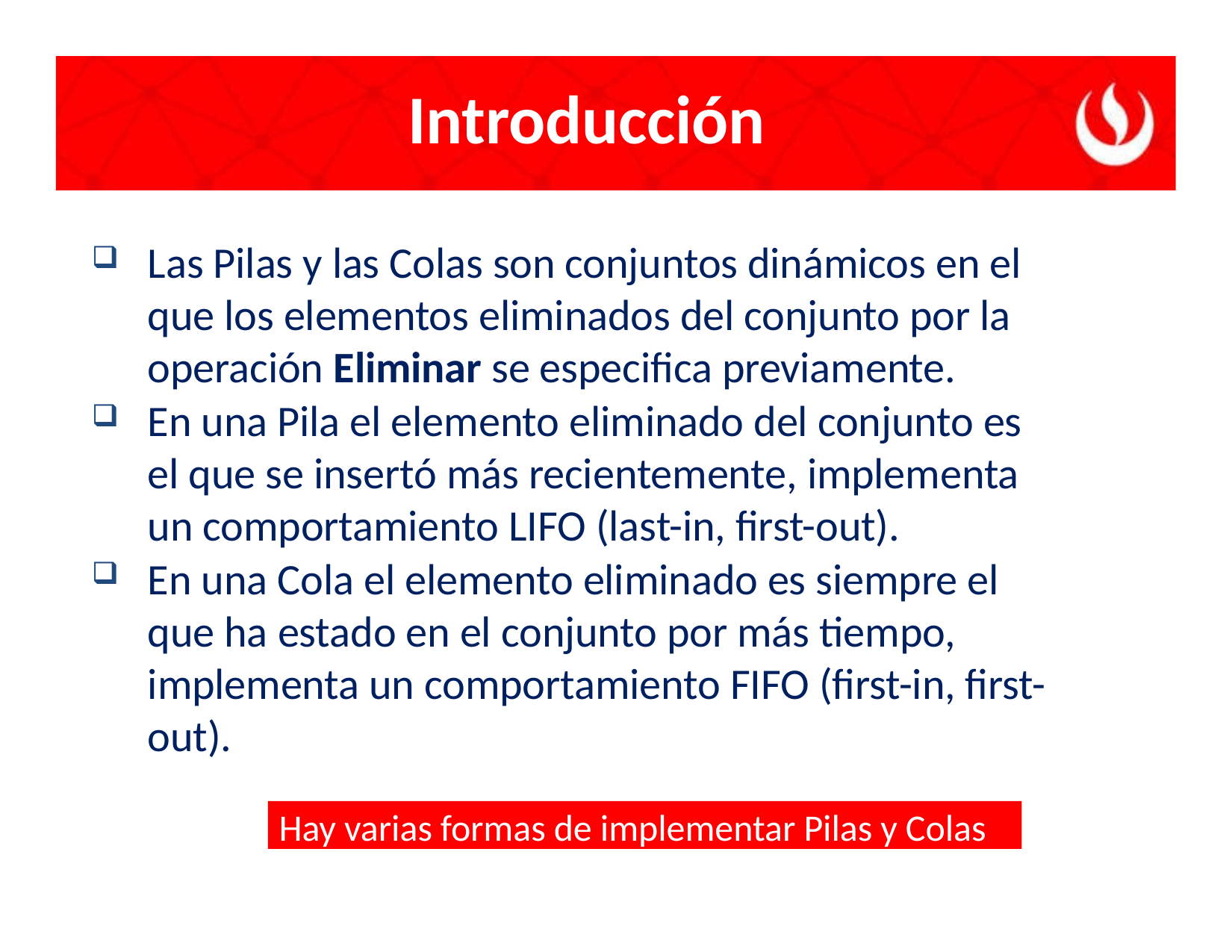

# Introducción
Las Pilas y las Colas son conjuntos dinámicos en el que los elementos eliminados del conjunto por la operación Eliminar se especifica previamente.
En una Pila el elemento eliminado del conjunto es el que se insertó más recientemente, implementa un comportamiento LIFO (last-in, first-out).
En una Cola el elemento eliminado es siempre el que ha estado en el conjunto por más tiempo, implementa un comportamiento FIFO (first-in, first-out).
Hay varias formas de implementar Pilas y Colas